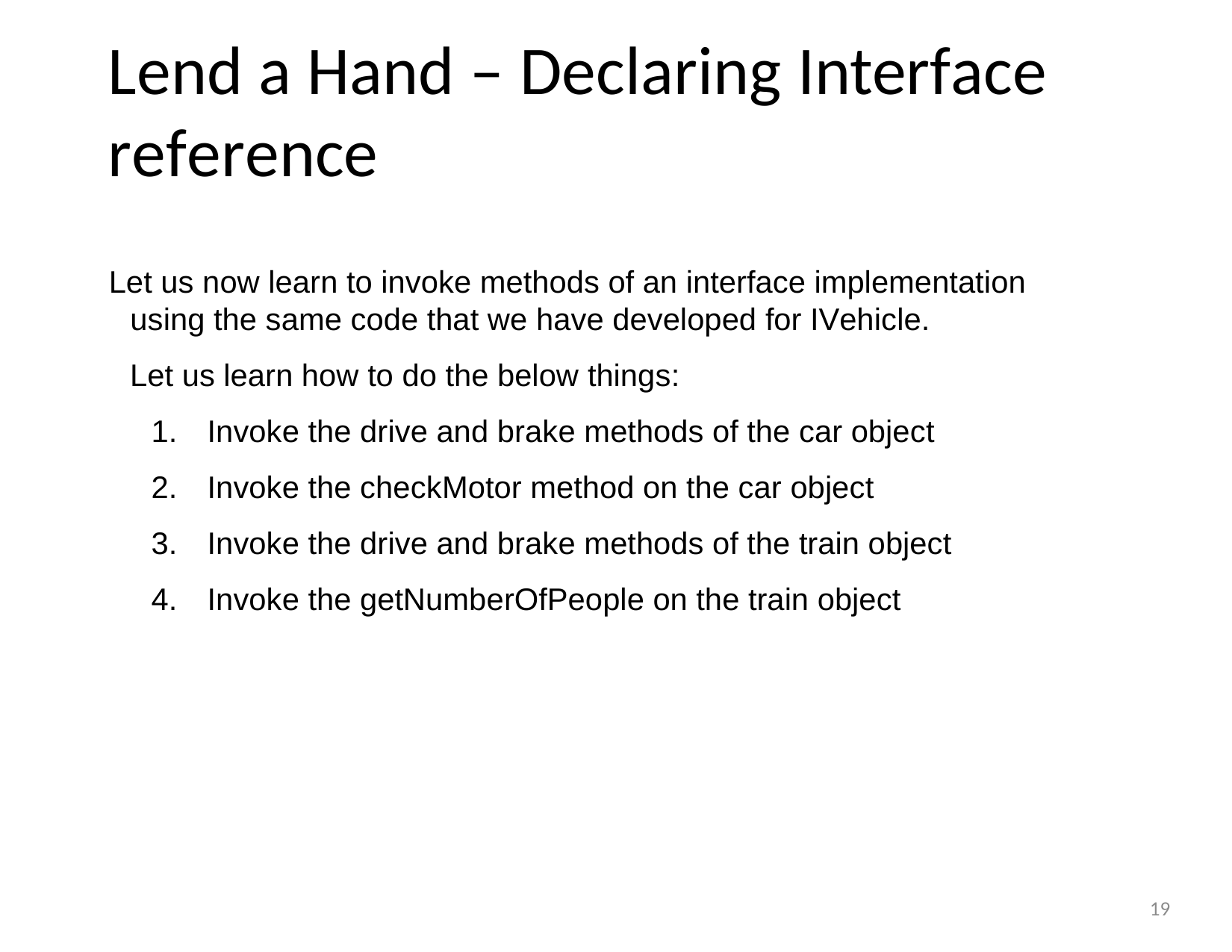

# Lend a Hand – Declaring Interface reference
Let us now learn to invoke methods of an interface implementation using the same code that we have developed for IVehicle.
Let us learn how to do the below things:
Invoke the drive and brake methods of the car object
Invoke the checkMotor method on the car object
Invoke the drive and brake methods of the train object
Invoke the getNumberOfPeople on the train object

19